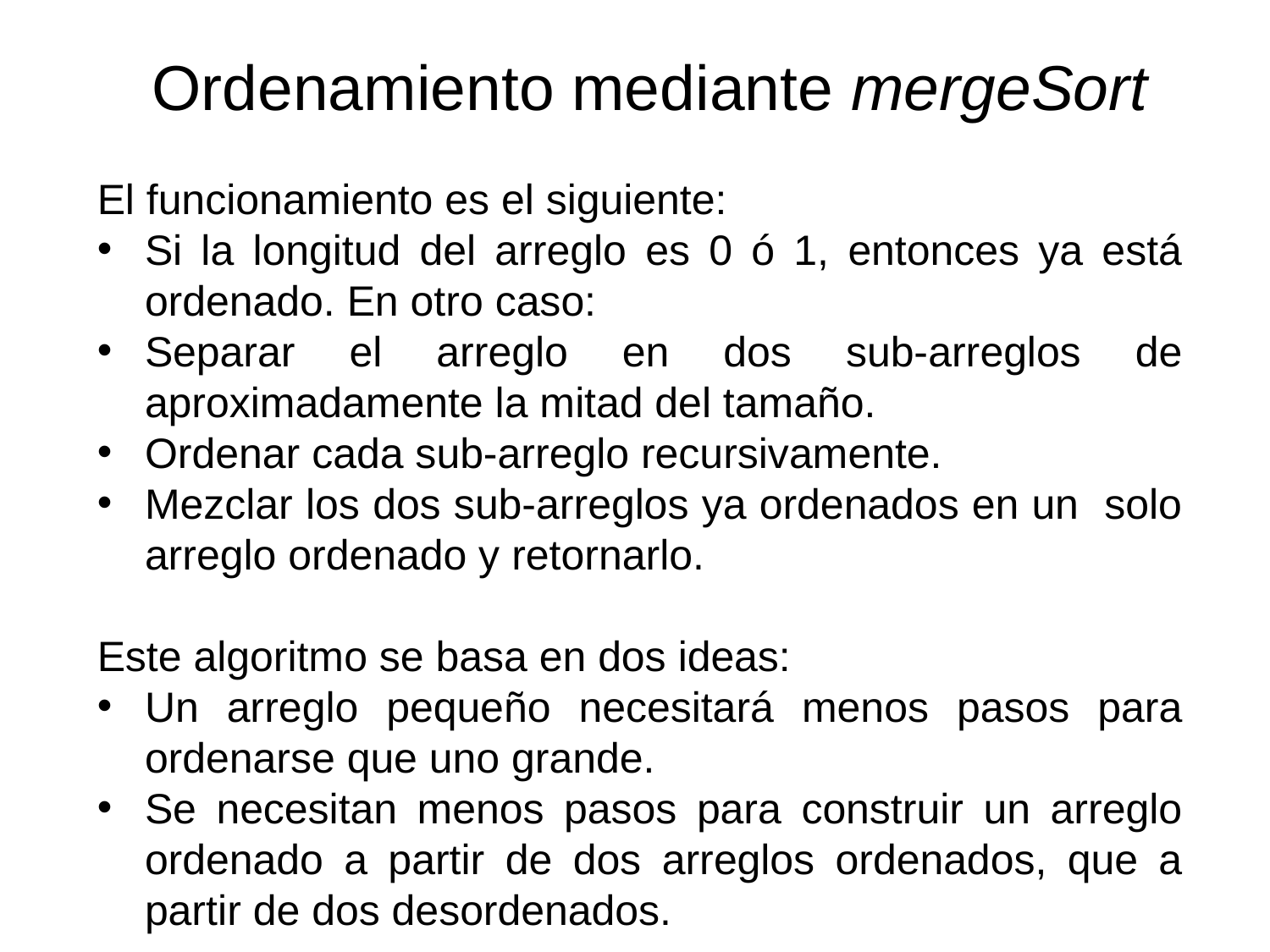

Ordenamiento mediante mergeSort
El funcionamiento es el siguiente:
Si la longitud del arreglo es 0 ó 1, entonces ya está ordenado. En otro caso:
Separar el arreglo en dos sub-arreglos de aproximadamente la mitad del tamaño.
Ordenar cada sub-arreglo recursivamente.
Mezclar los dos sub-arreglos ya ordenados en un  solo arreglo ordenado y retornarlo.

Este algoritmo se basa en dos ideas:
Un arreglo pequeño necesitará menos pasos para ordenarse que uno grande.
Se necesitan menos pasos para construir un arreglo ordenado a partir de dos arreglos ordenados, que a partir de dos desordenados.